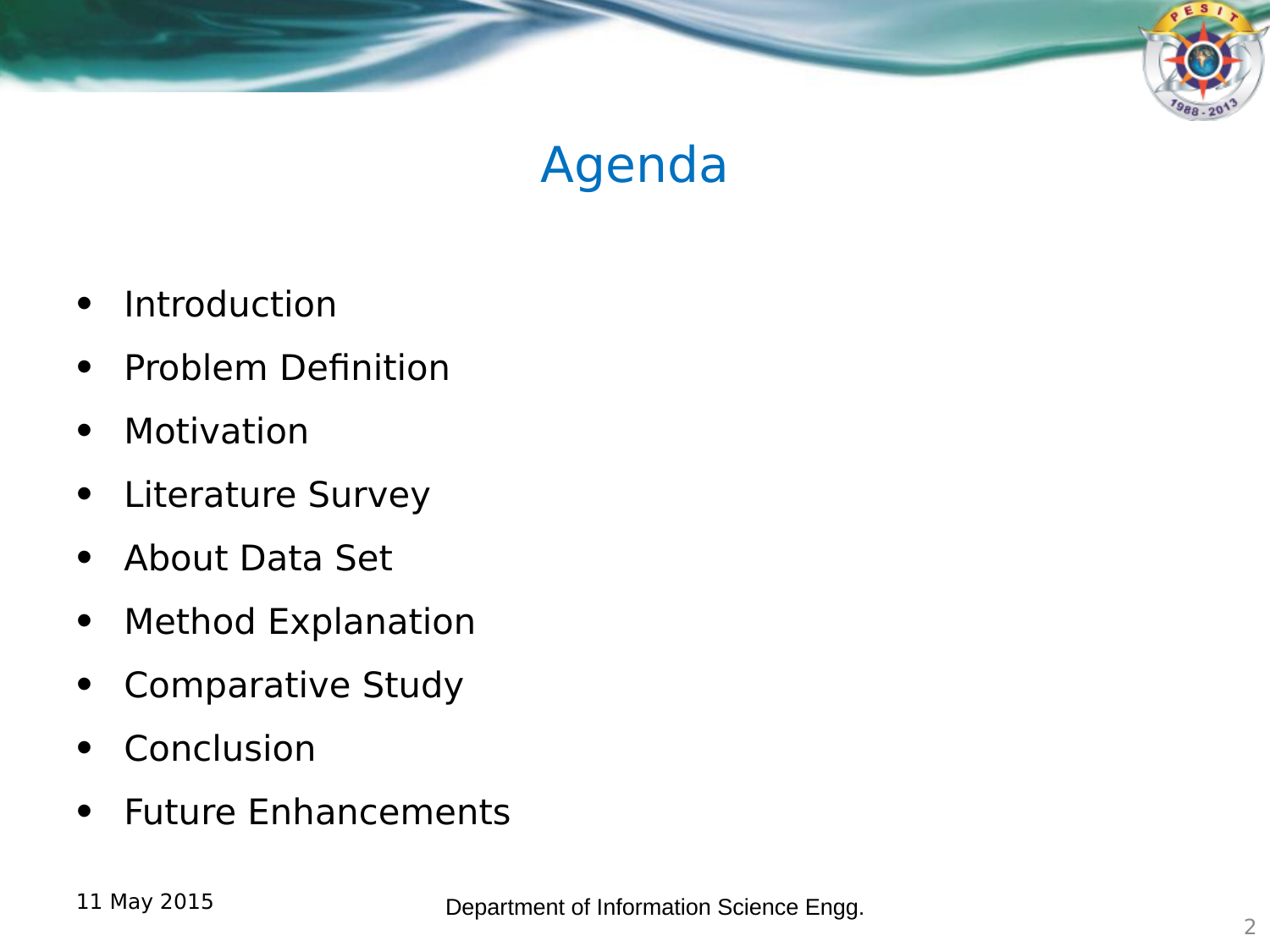

# Agenda
Introduction
Problem Definition
Motivation
Literature Survey
About Data Set
Method Explanation
Comparative Study
Conclusion
Future Enhancements

11 May 2015
Department of Information Science Engg.
2